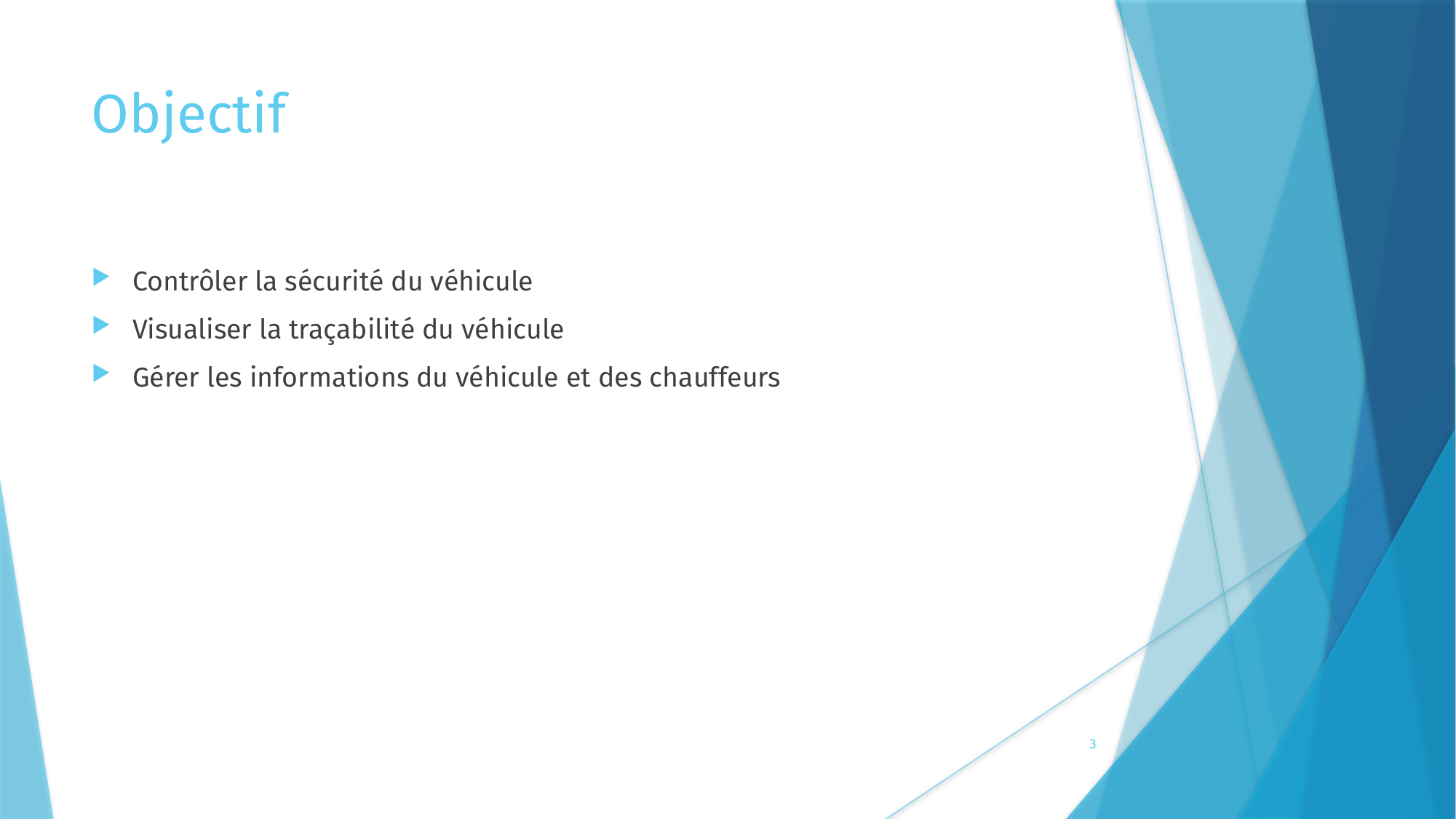

Objectif
Contrôler la sécurité du véhicule
Visualiser la traçabilité du véhicule
Gérer les informations du véhicule et des chauffeurs
3